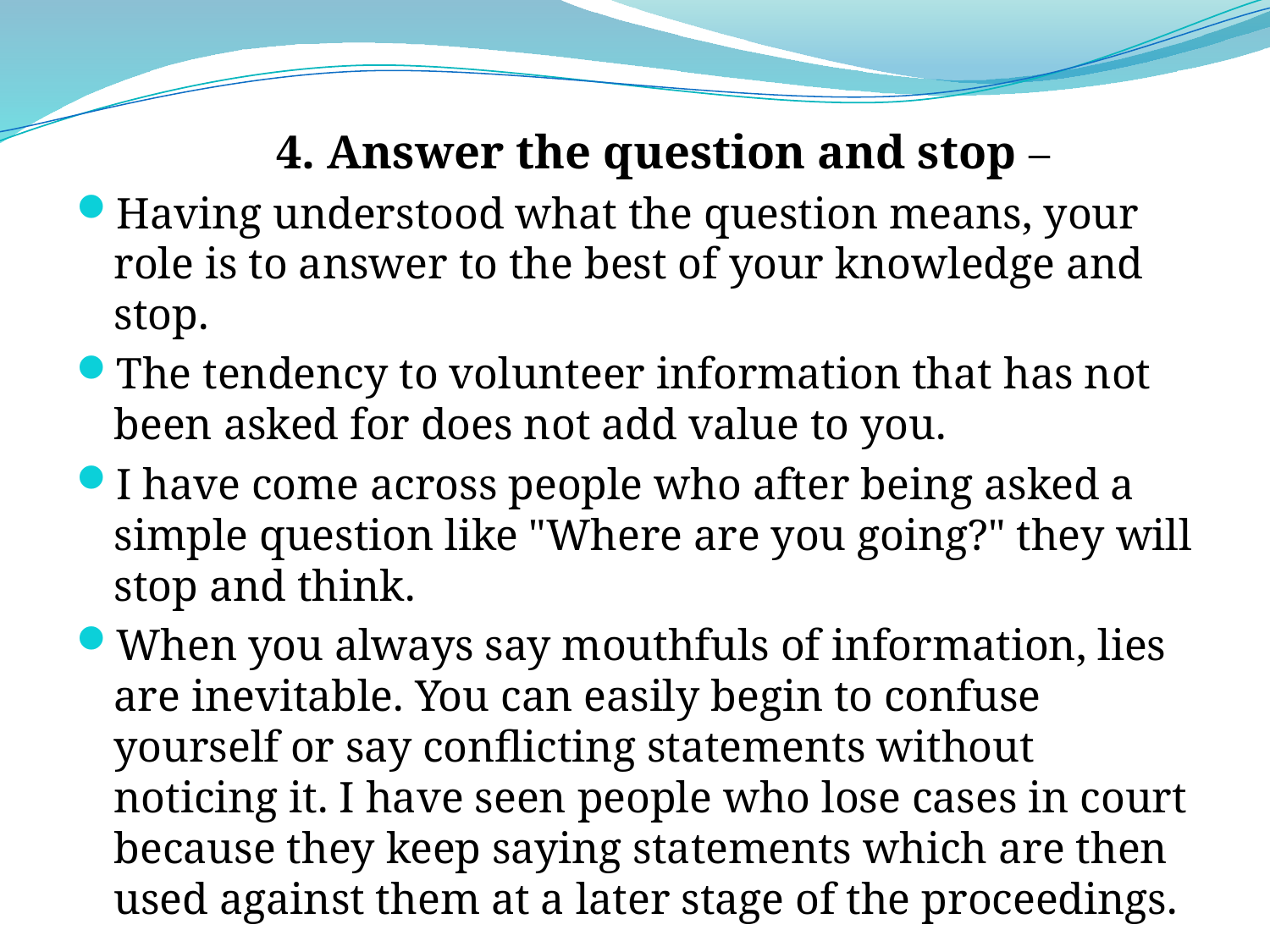

4. Answer the question and stop –
Having understood what the question means, your role is to answer to the best of your knowledge and stop.
The tendency to volunteer information that has not been asked for does not add value to you.
I have come across people who after being asked a simple question like "Where are you going?" they will stop and think.
When you always say mouthfuls of information, lies are inevitable. You can easily begin to confuse yourself or say conflicting statements without noticing it. I have seen people who lose cases in court because they keep saying statements which are then used against them at a later stage of the proceedings.